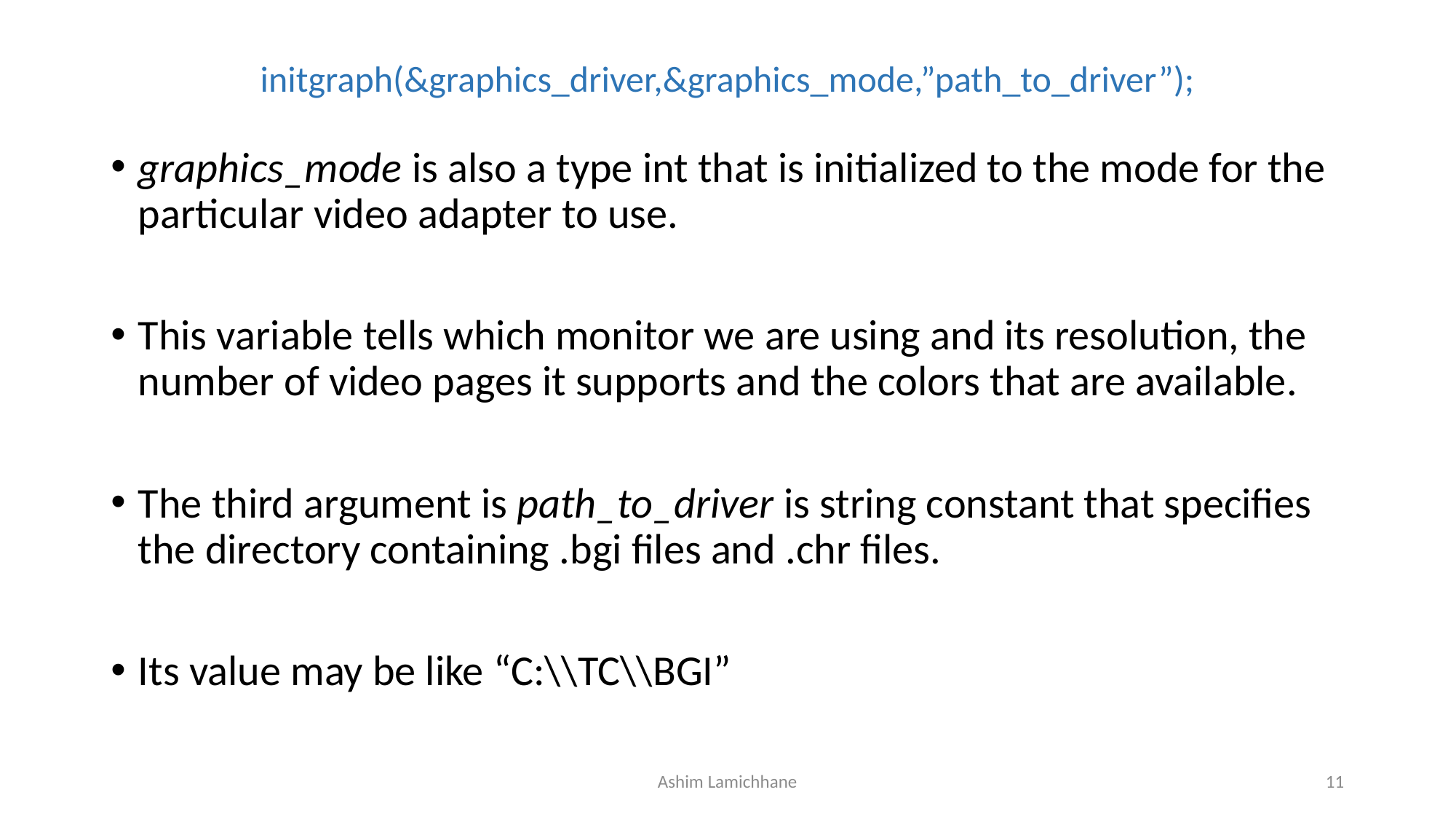

# initgraph(&graphics_driver,&graphics_mode,”path_to_driver”);
graphics_mode is also a type int that is initialized to the mode for the particular video adapter to use.

This variable tells which monitor we are using and its resolution, the number of video pages it supports and the colors that are available.

The third argument is path_to_driver is string constant that specifies the directory containing .bgi files and .chr files.

Its value may be like “C:\\TC\\BGI”
Ashim Lamichhane
11